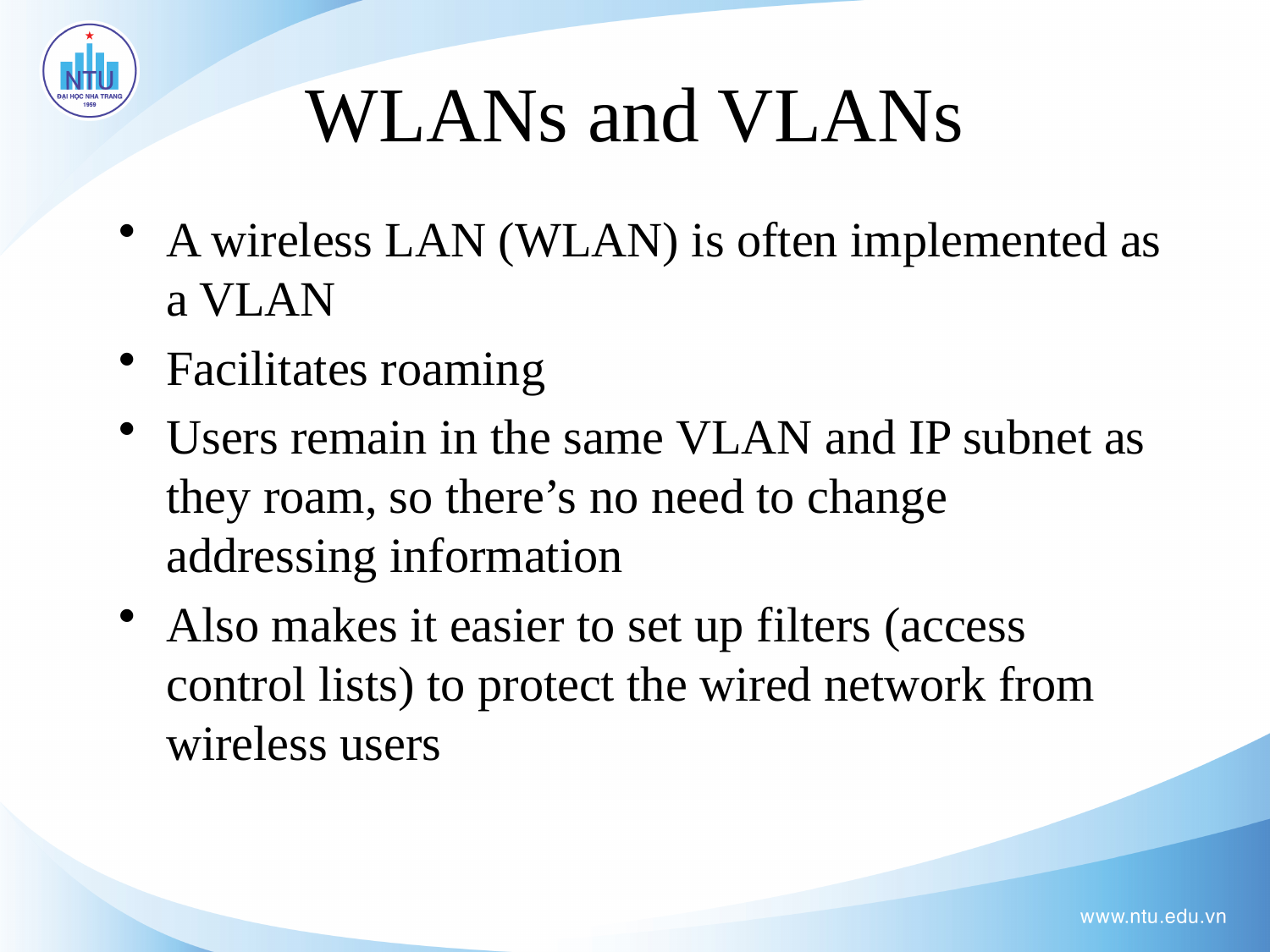

# WLANs and VLANs
A wireless LAN (WLAN) is often implemented as a VLAN
Facilitates roaming
Users remain in the same VLAN and IP subnet as they roam, so there’s no need to change addressing information
Also makes it easier to set up filters (access control lists) to protect the wired network from wireless users